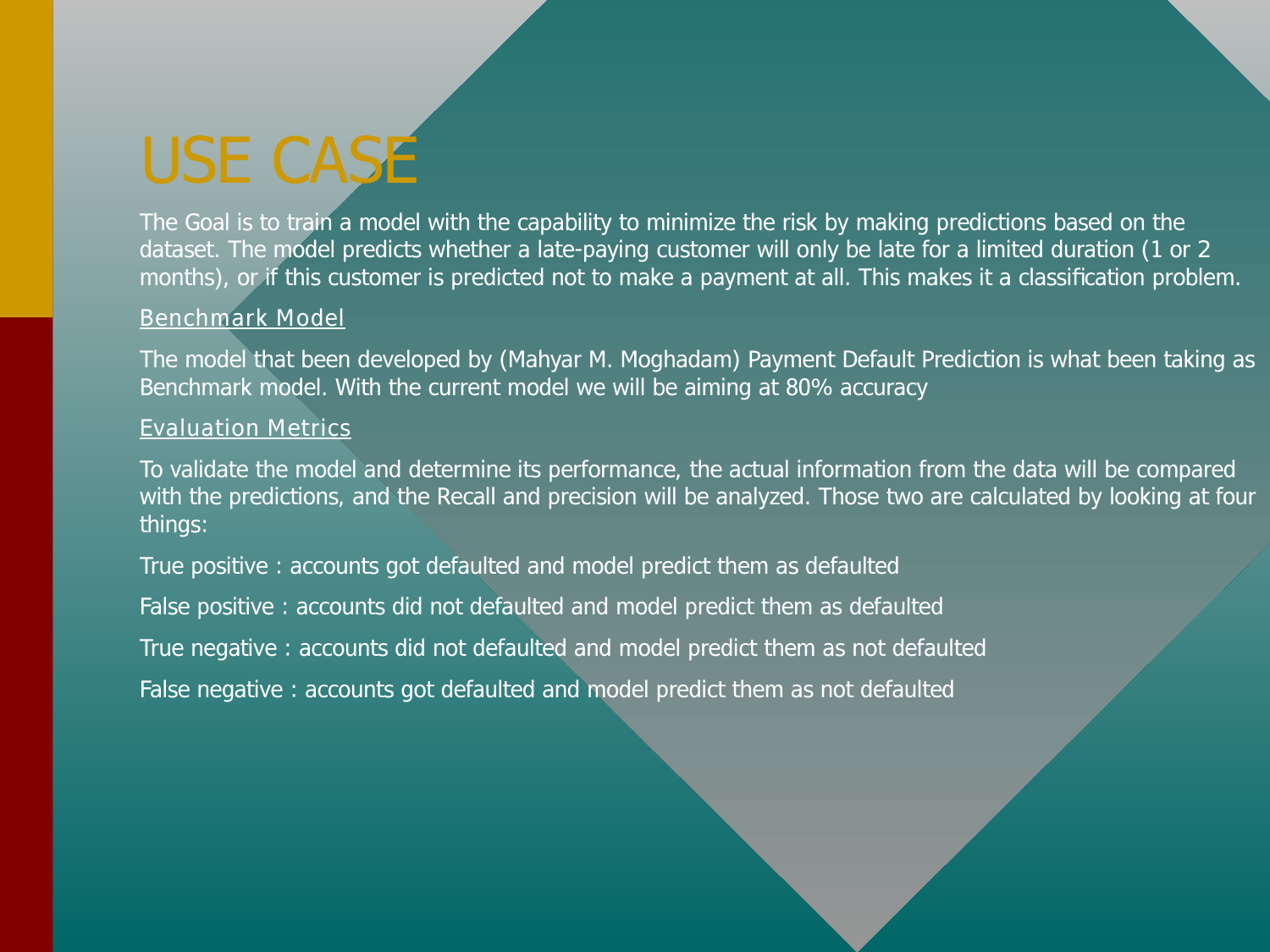

# USE CASE
The Goal is to train a model with the capability to minimize the risk by making predictions based on the dataset. The model predicts whether a late-paying customer will only be late for a limited duration (1 or 2 months), or if this customer is predicted not to make a payment at all. This makes it a classification problem.
Benchmark Model
The model that been developed by (Mahyar M. Moghadam) Payment Default Prediction is what been taking as Benchmark model. With the current model we will be aiming at 80% accuracy
Evaluation Metrics
To validate the model and determine its performance, the actual information from the data will be compared with the predictions, and the Recall and precision will be analyzed. Those two are calculated by looking at four things:
True positive : accounts got defaulted and model predict them as defaulted
False positive : accounts did not defaulted and model predict them as defaulted
True negative : accounts did not defaulted and model predict them as not defaulted
False negative : accounts got defaulted and model predict them as not defaulted